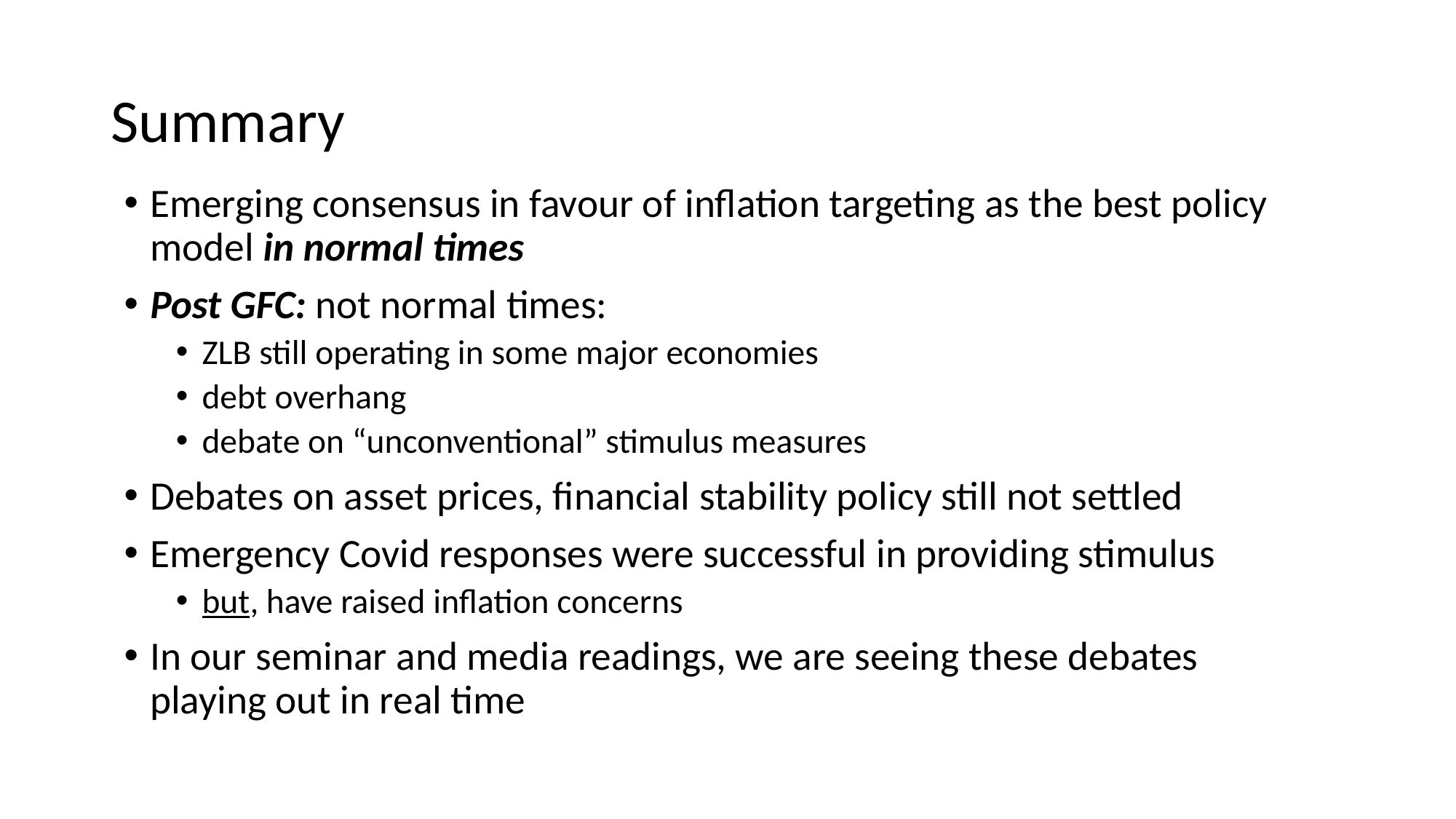

# Summary
Emerging consensus in favour of inflation targeting as the best policy model in normal times
Post GFC: not normal times:
ZLB still operating in some major economies
debt overhang
debate on “unconventional” stimulus measures
Debates on asset prices, financial stability policy still not settled
Emergency Covid responses were successful in providing stimulus
but, have raised inflation concerns
In our seminar and media readings, we are seeing these debates playing out in real time